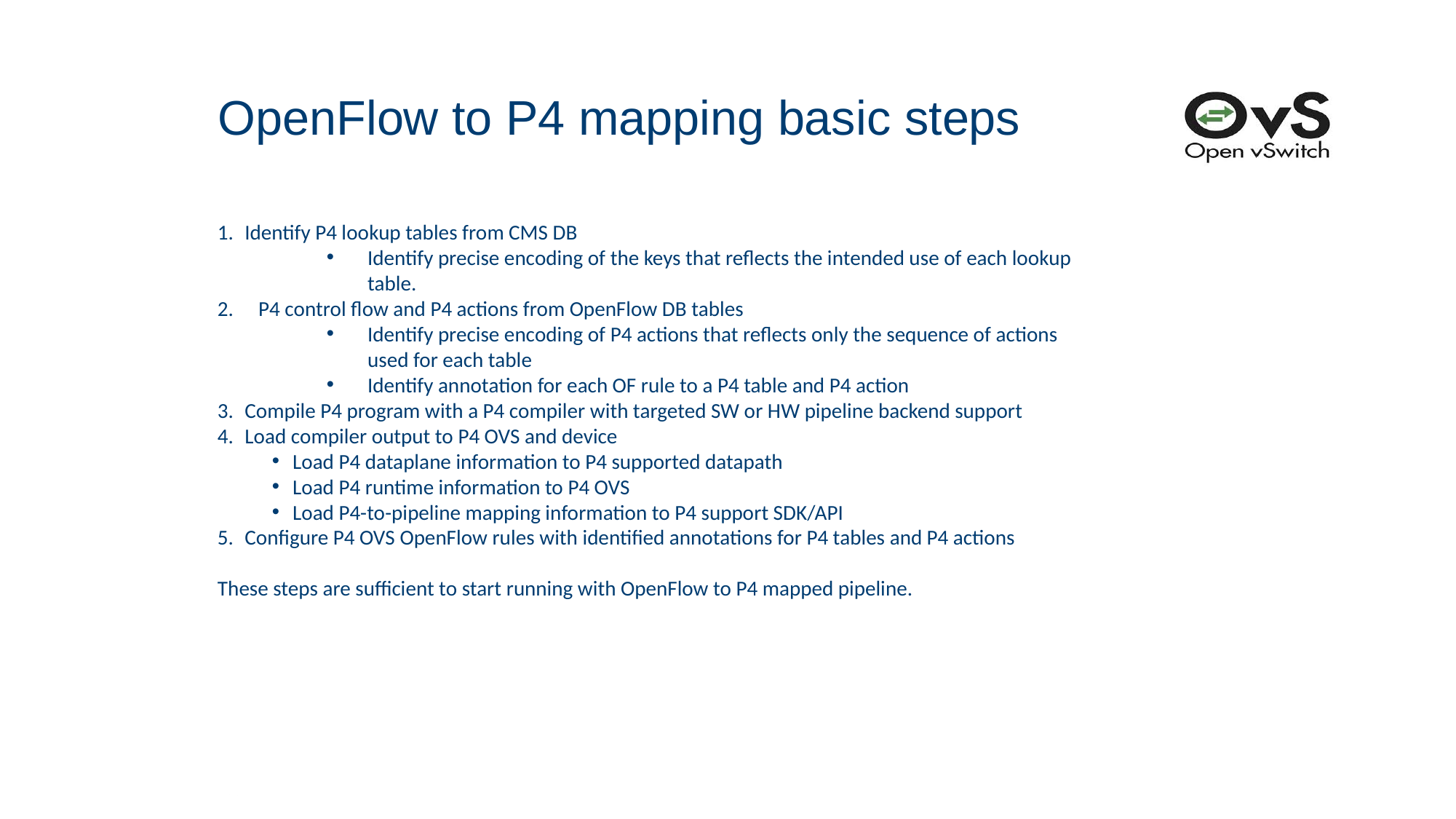

# OpenFlow to P4 mapping basic steps
Identify P4 lookup tables from CMS DB
Identify precise encoding of the keys that reflects the intended use of each lookup table.
P4 control flow and P4 actions from OpenFlow DB tables
Identify precise encoding of P4 actions that reflects only the sequence of actions used for each table
Identify annotation for each OF rule to a P4 table and P4 action
Compile P4 program with a P4 compiler with targeted SW or HW pipeline backend support
Load compiler output to P4 OVS and device
Load P4 dataplane information to P4 supported datapath
Load P4 runtime information to P4 OVS
Load P4-to-pipeline mapping information to P4 support SDK/API
Configure P4 OVS OpenFlow rules with identified annotations for P4 tables and P4 actions

These steps are sufficient to start running with OpenFlow to P4 mapped pipeline.